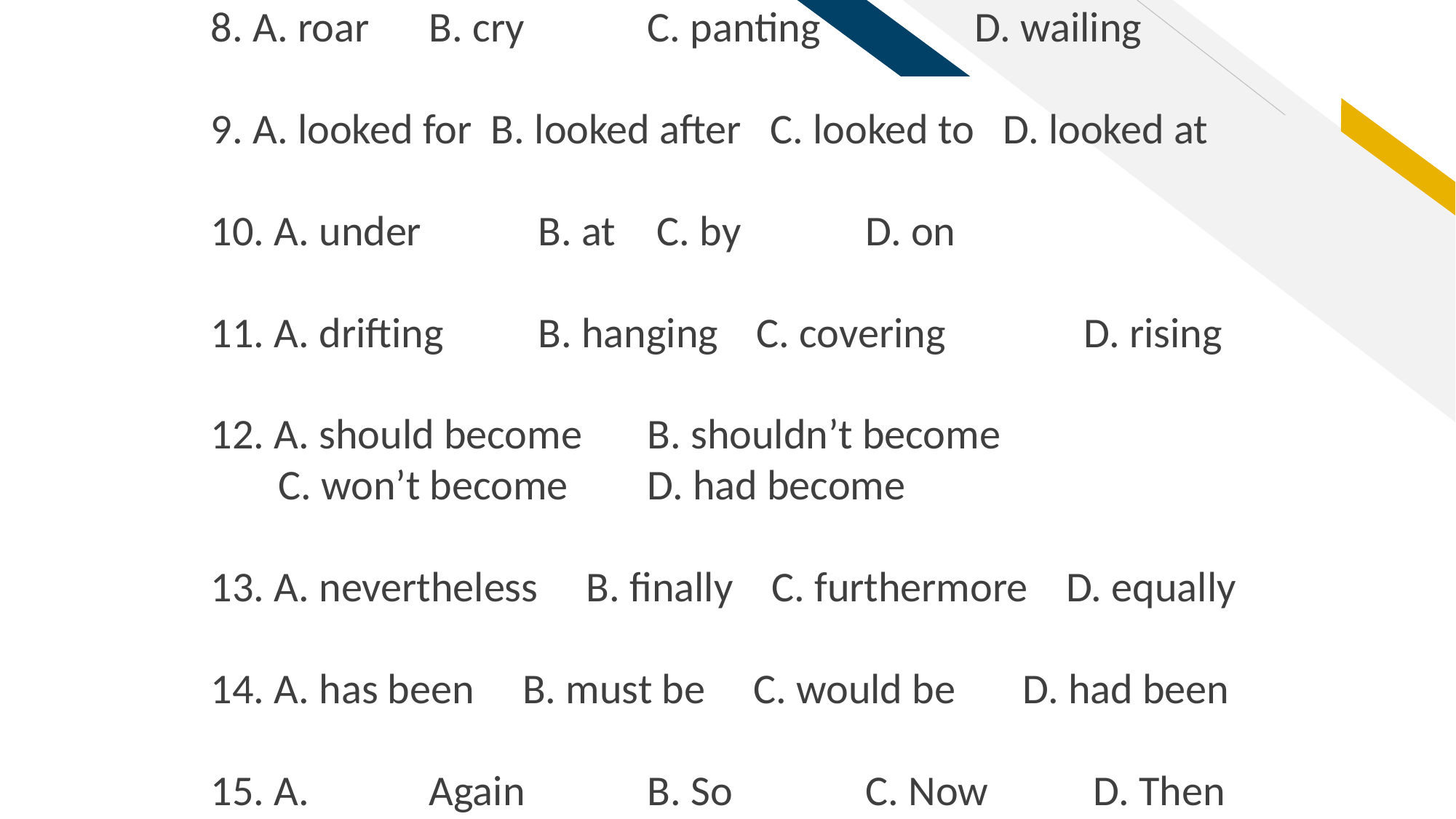

8. A. roar 	B. cry 		C. panting 		D. wailing

9. A. looked for  B. looked after   C. looked to   D. looked at

10. A. under 	B. at	 C. by  	D. on

11. A. drifting 	B. hanging 	C. covering 		D. rising

12. A. should become    	B. shouldn’t become
       C. won’t become 	D. had become

13. A. nevertheless     B. finally    C. furthermore    D. equally

14. A. has been     B. must be     C. would be       D. had been

15. A. 		Again 		B. So 		C. Now	 D. Then